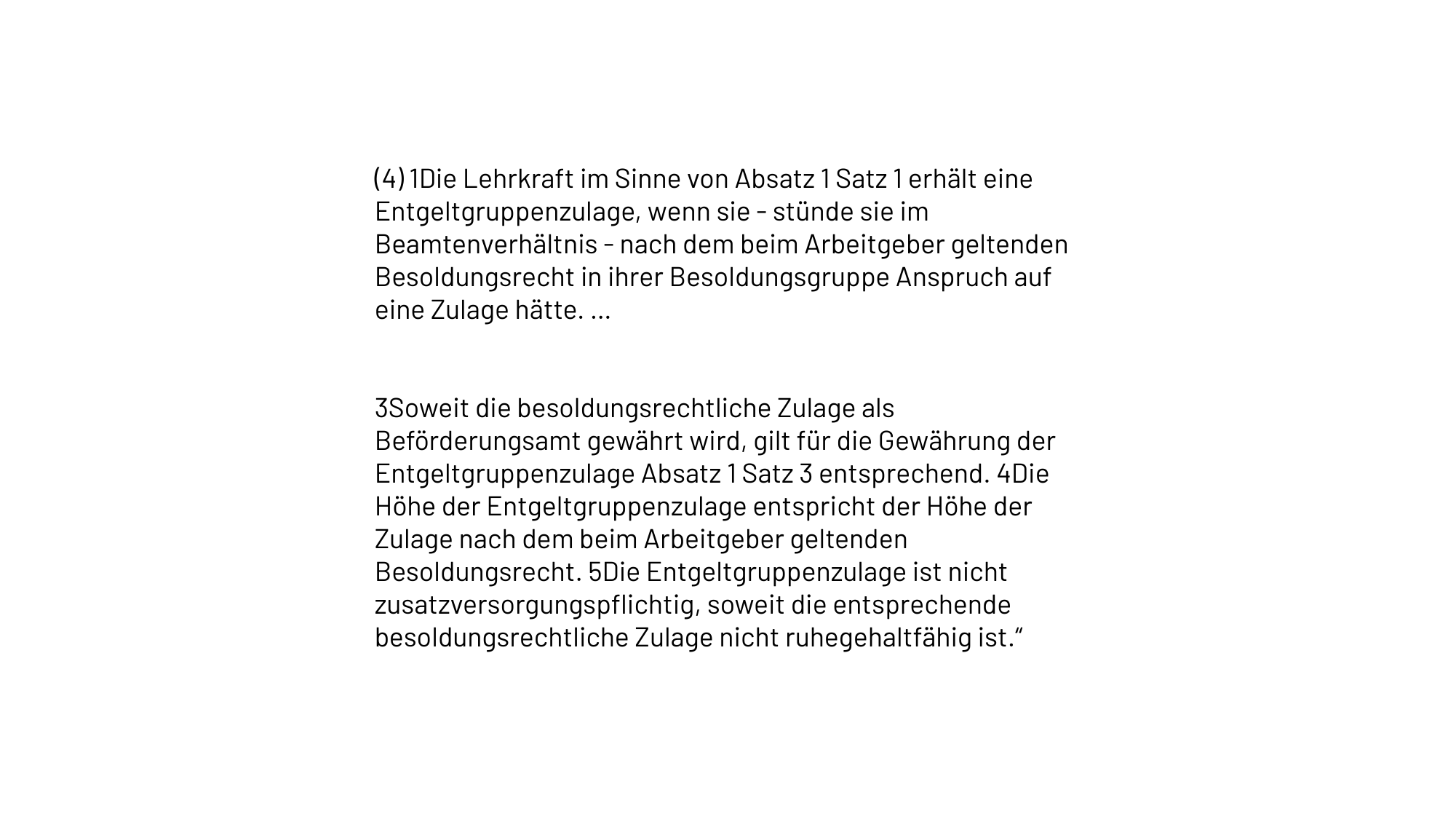

(4) 1Die Lehrkraft im Sinne von Absatz 1 Satz 1 erhält eine Entgeltgruppenzulage, wenn sie - stünde sie im Beamtenverhältnis - nach dem beim Arbeitgeber geltenden Besoldungsrecht in ihrer Besoldungsgruppe Anspruch auf eine Zulage hätte. …

3Soweit die besoldungsrechtliche Zulage als Beförderungsamt gewährt wird, gilt für die Gewährung der Entgeltgruppenzulage Absatz 1 Satz 3 entsprechend. 4Die Höhe der Entgeltgruppenzulage entspricht der Höhe der Zulage nach dem beim Arbeitgeber geltenden Besoldungsrecht. 5Die Entgeltgruppenzulage ist nicht zusatzversorgungspflichtig, soweit die entsprechende besoldungsrechtliche Zulage nicht ruhegehaltfähig ist.“